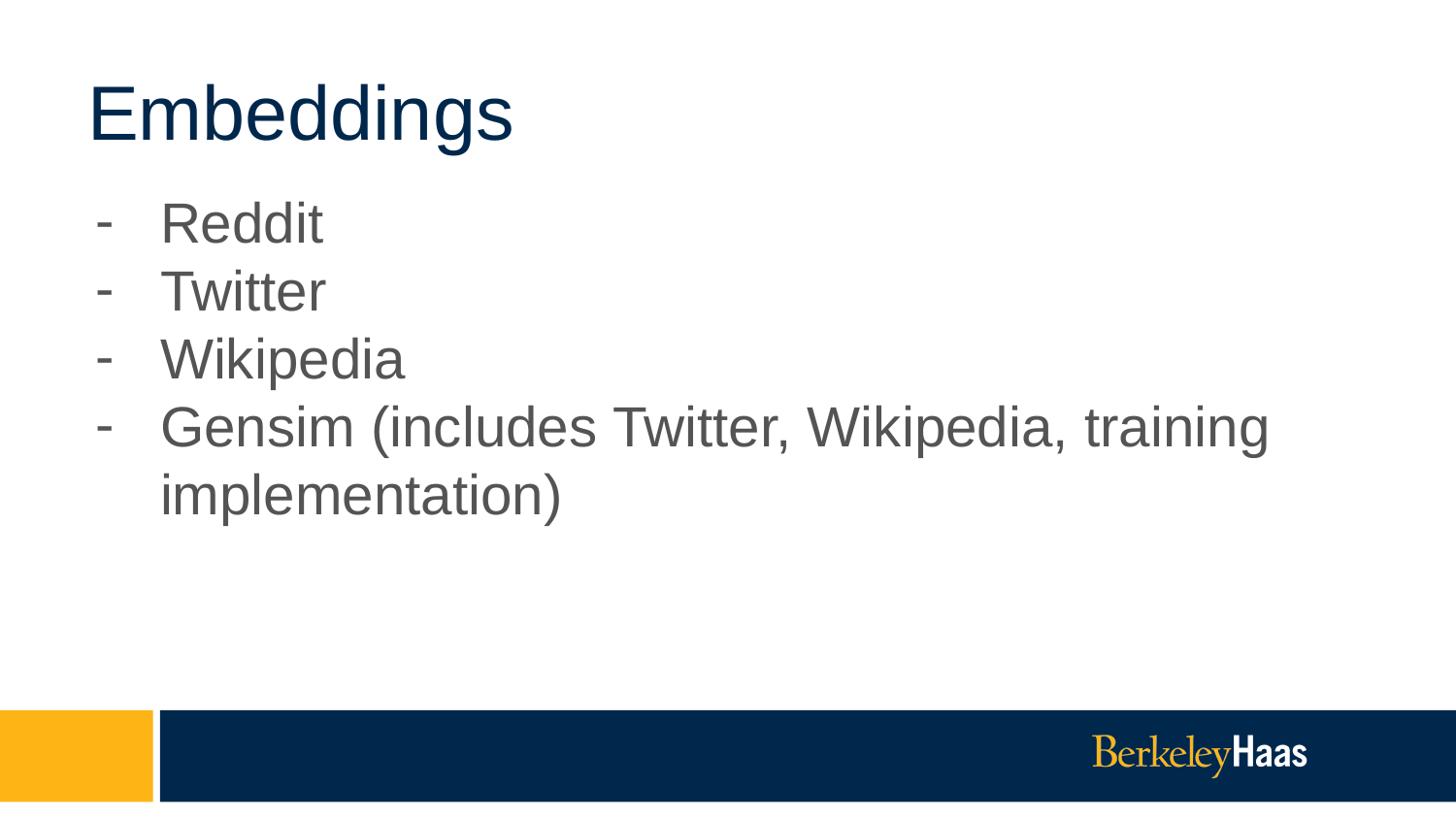

# Embeddings
Reddit
Twitter
Wikipedia
Gensim (includes Twitter, Wikipedia, training implementation)